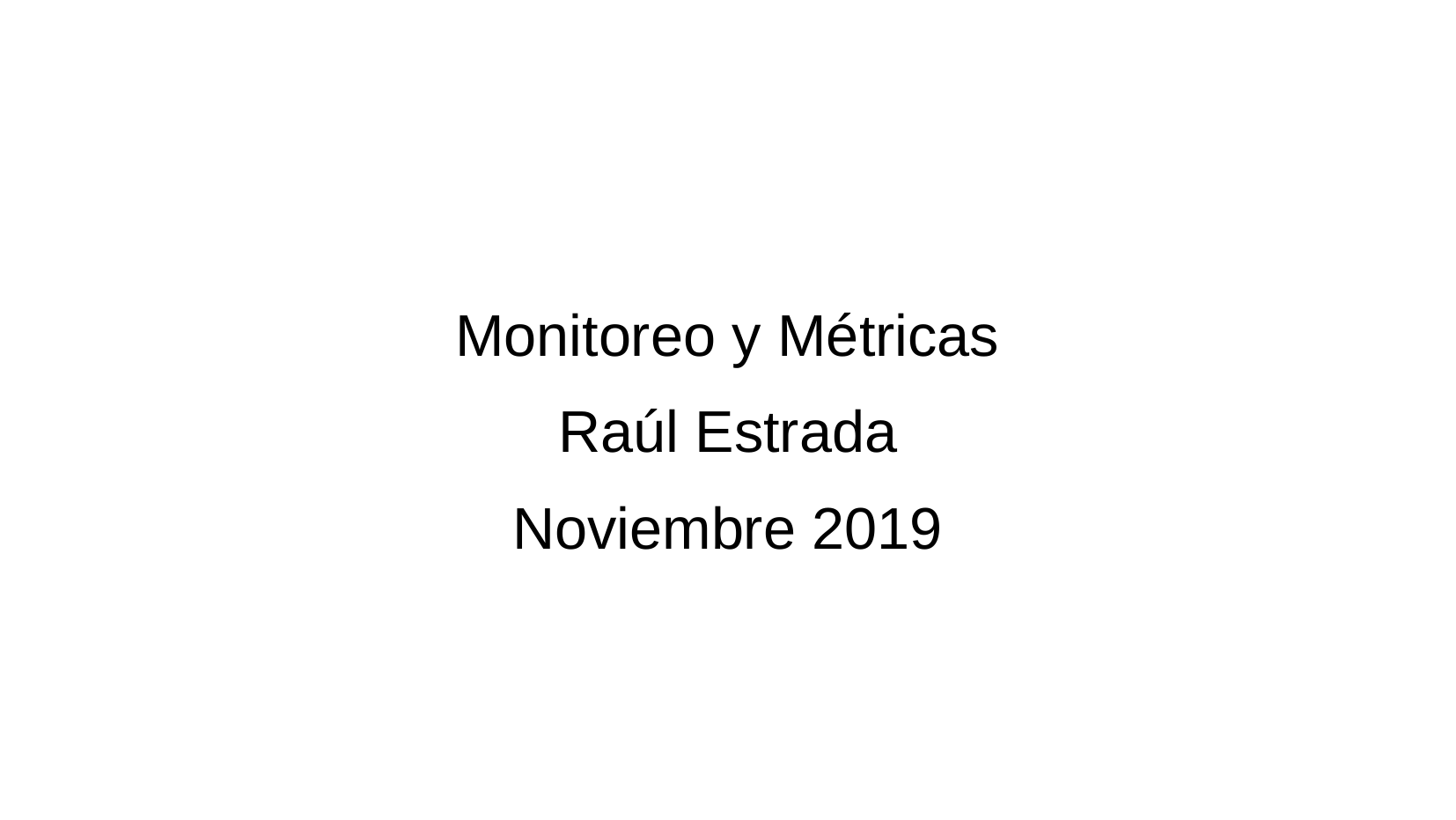

Monitoreo y Métricas
Raúl Estrada
Noviembre 2019